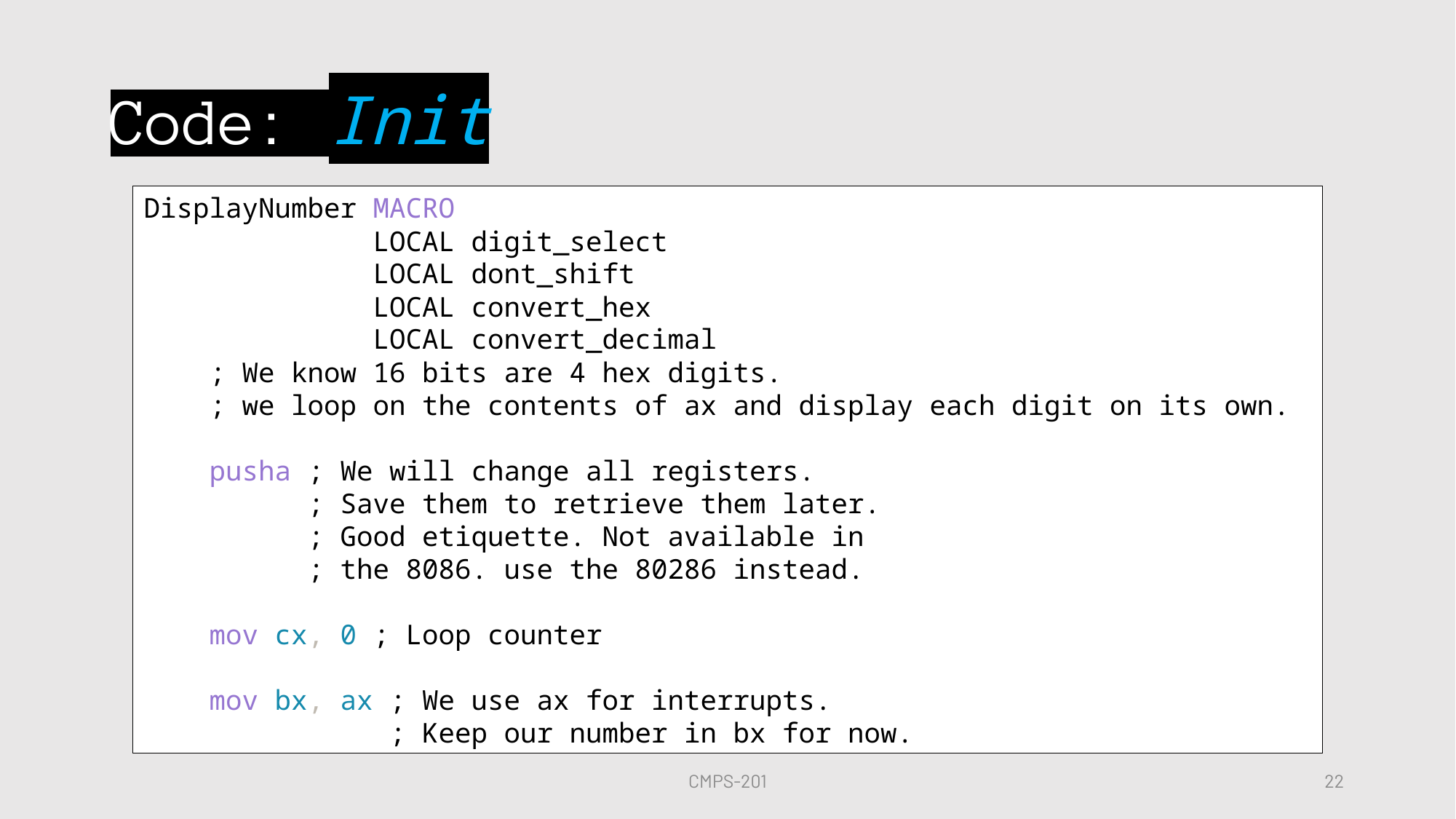

# Code: Init
DisplayNumber MACRO
              LOCAL digit_select
              LOCAL dont_shift
              LOCAL convert_hex
              LOCAL convert_decimal
    ; We know 16 bits are 4 hex digits.
    ; we loop on the contents of ax and display each digit on its own.
    pusha ; We will change all registers.
          ; Save them to retrieve them later.
          ; Good etiquette. Not available in
          ; the 8086. use the 80286 instead.
    mov cx, 0 ; Loop counter
    mov bx, ax ; We use ax for interrupts.
               ; Keep our number in bx for now.
CMPS-201
22